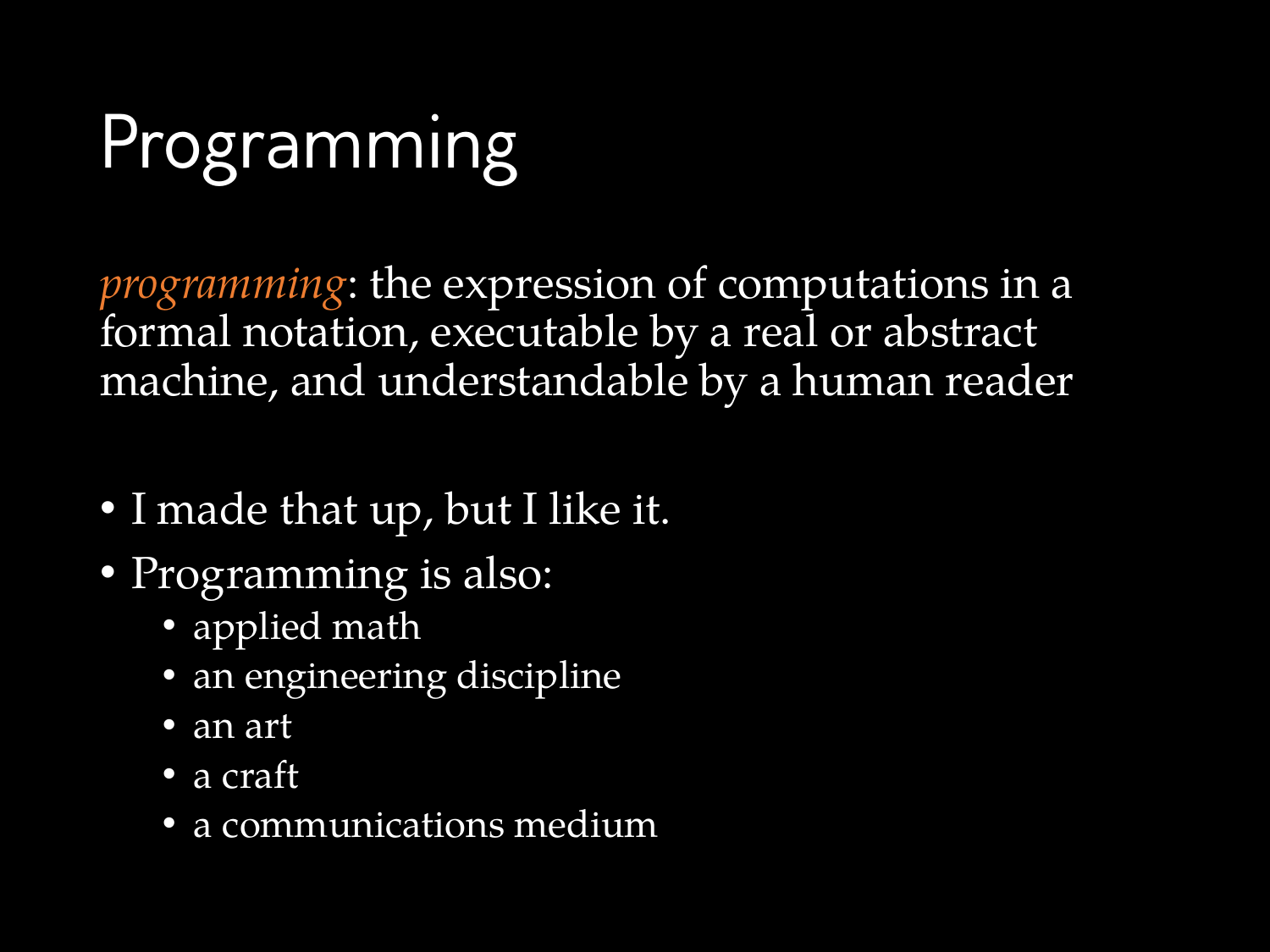

# Programming
programming: the expression of computations in a formal notation, executable by a real or abstract machine, and understandable by a human reader

I made that up, but I like it.
Programming is also:
applied math
an engineering discipline
an art
a craft
a communications medium